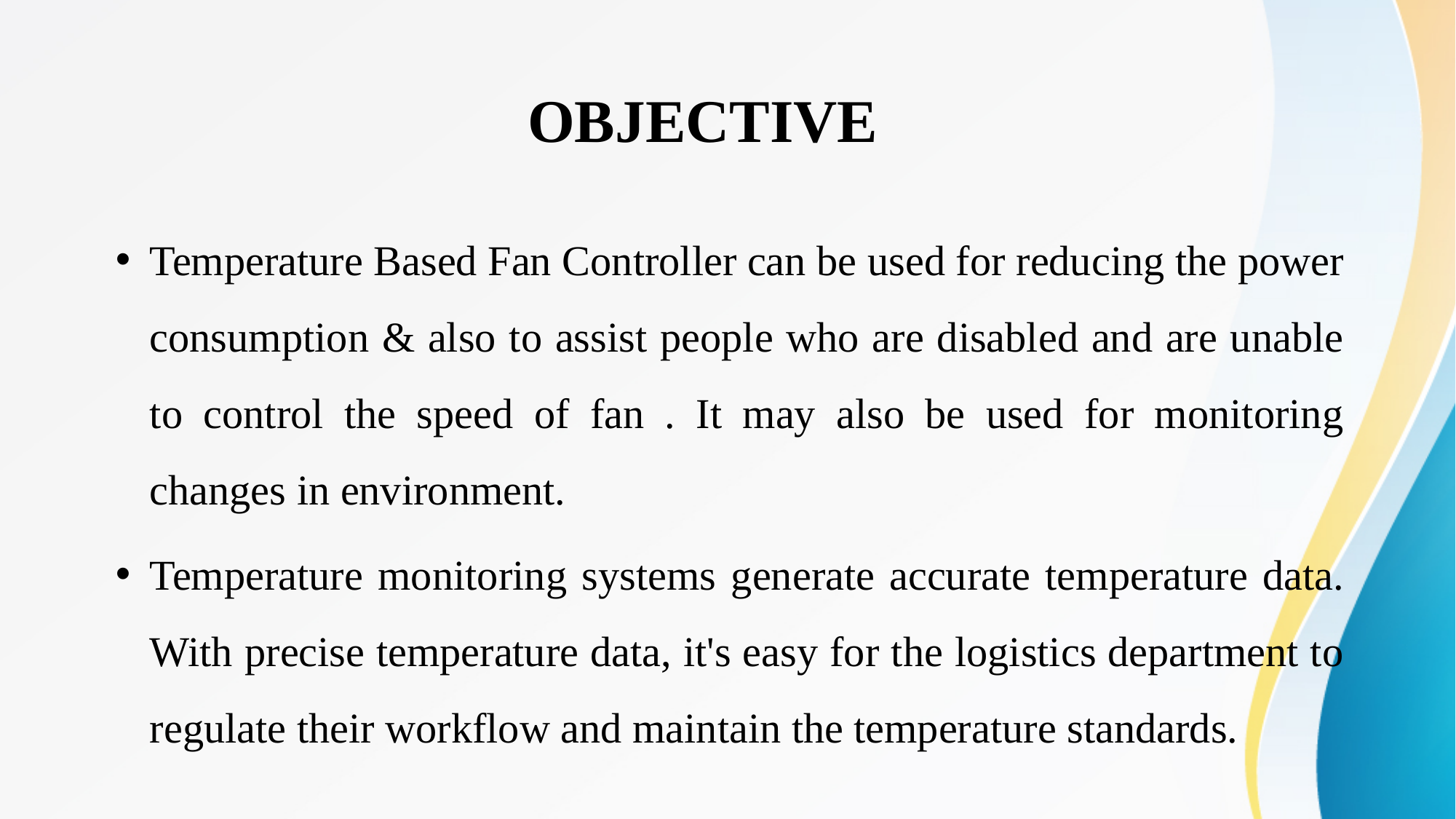

# OBJECTIVE
Temperature Based Fan Controller can be used for reducing the power consumption & also to assist people who are disabled and are unable to control the speed of fan . It may also be used for monitoring changes in environment.
Temperature monitoring systems generate accurate temperature data. With precise temperature data, it's easy for the logistics department to regulate their workflow and maintain the temperature standards.